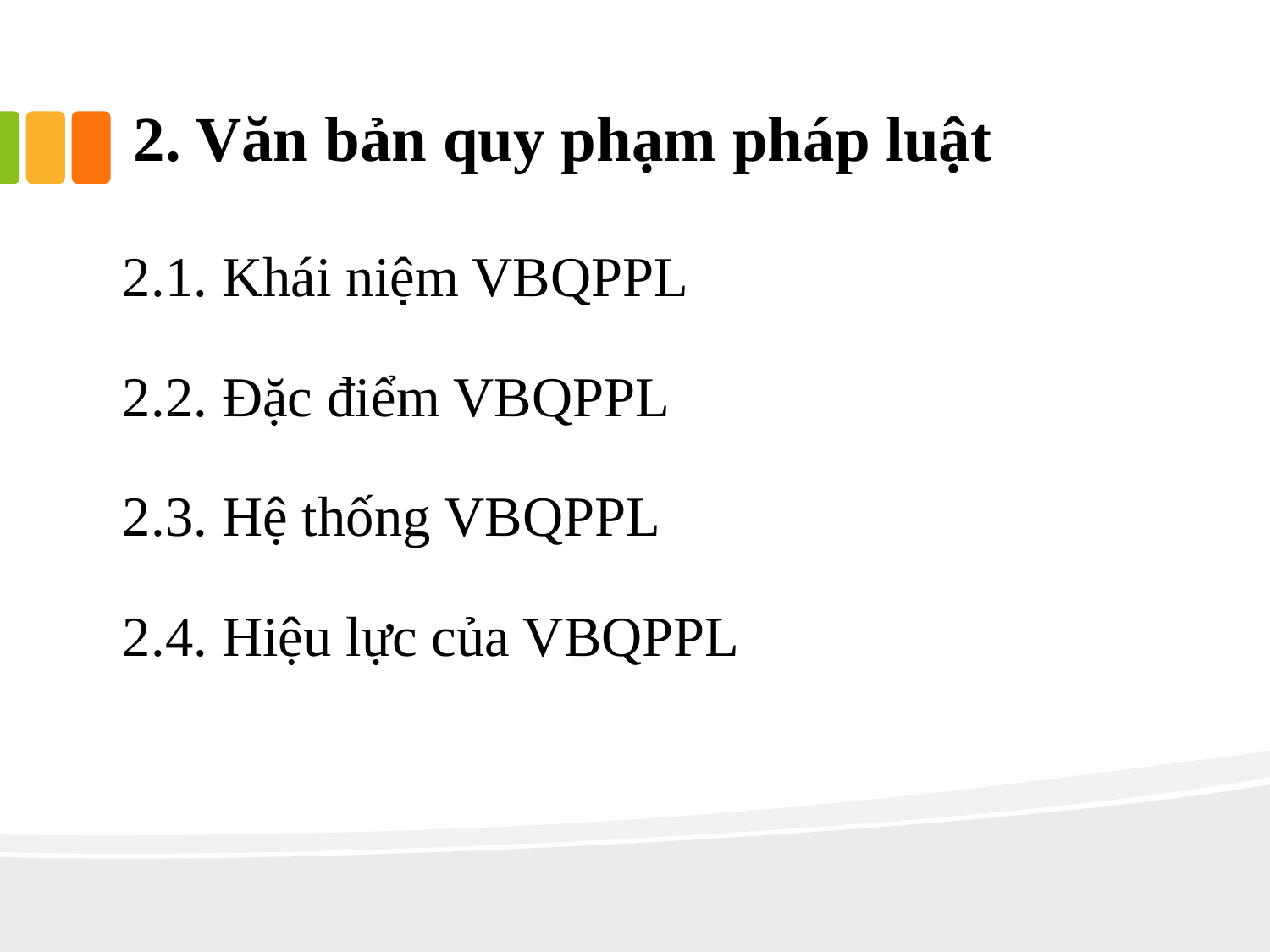

# 2. Văn bản quy phạm pháp luật
2.1. Khái niệm VBQPPL
2.2. Đặc điểm VBQPPL
2.3. Hệ thống VBQPPL
2.4. Hiệu lực của VBQPPL